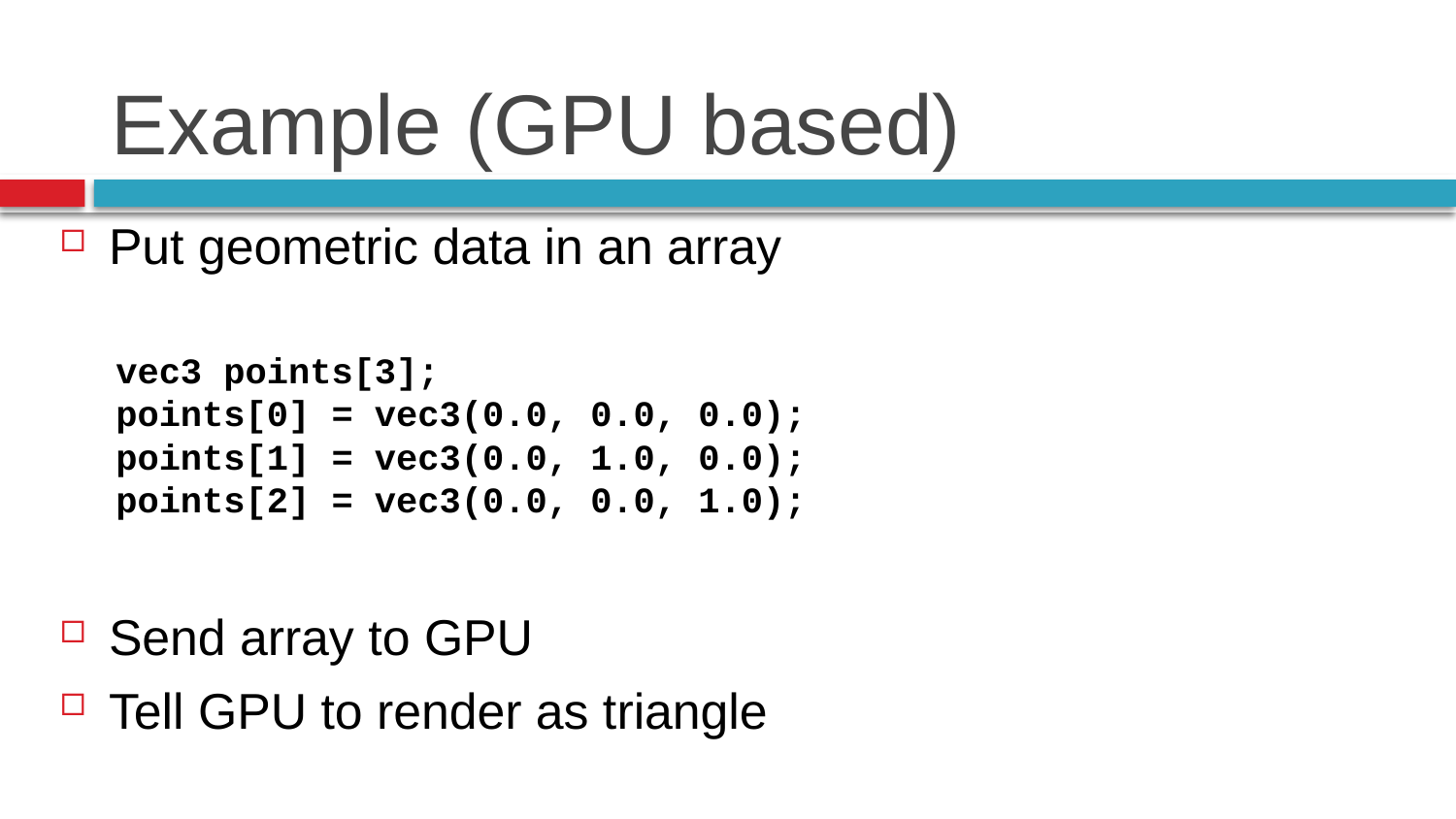

# Example (GPU based)

Put geometric data in an array

vec3 points[3];
points[0] = vec3(0.0, 0.0, 0.0);
points[1] = vec3(0.0, 1.0, 0.0);
points[2] = vec3(0.0, 0.0, 1.0);

Send array to GPU
Tell GPU to render as triangle